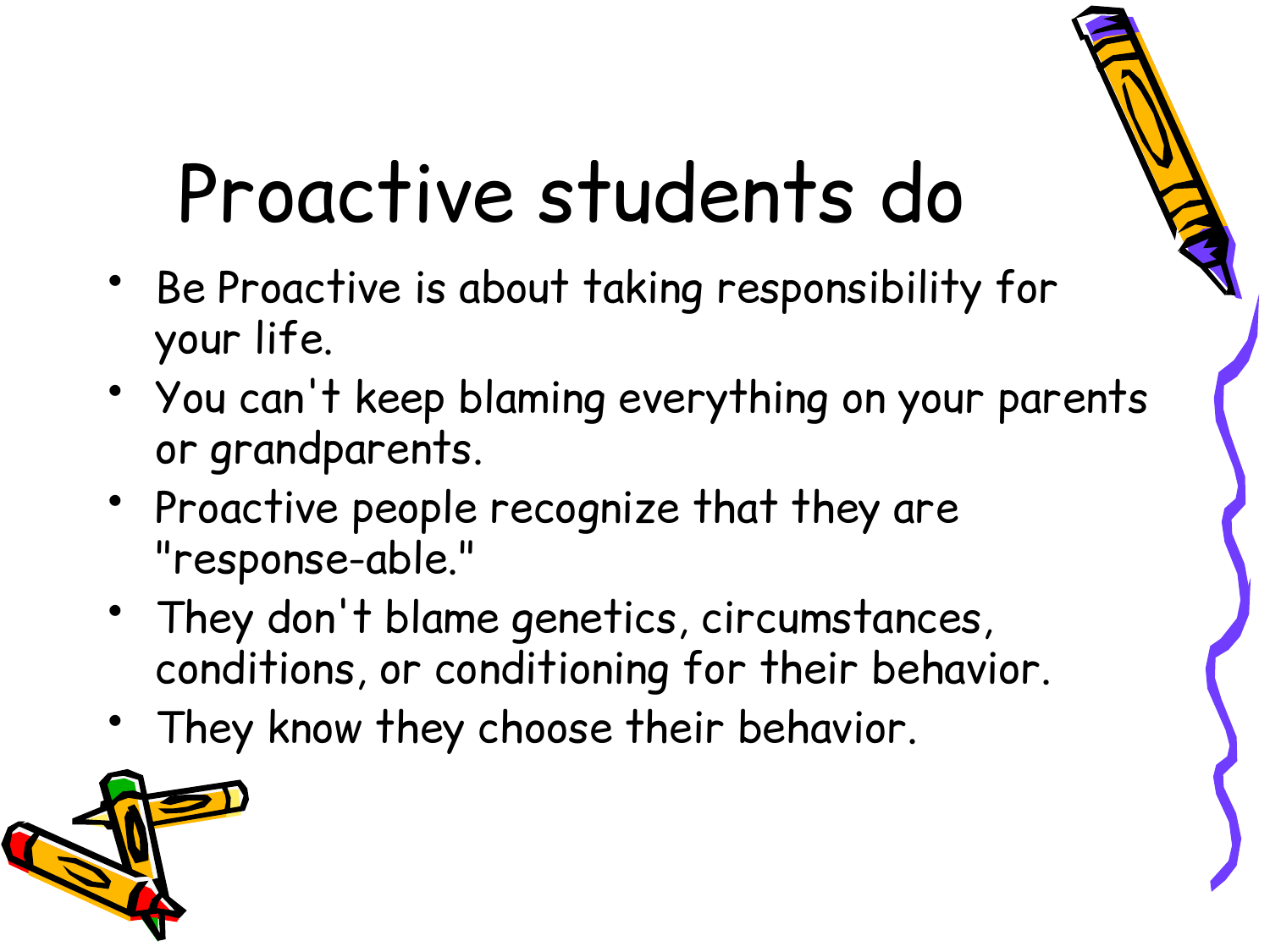

# Proactive students do
Be Proactive is about taking responsibility for your life.
You can't keep blaming everything on your parents or grandparents.
Proactive people recognize that they are "response-able."
They don't blame genetics, circumstances, conditions, or conditioning for their behavior.
They know they choose their behavior.